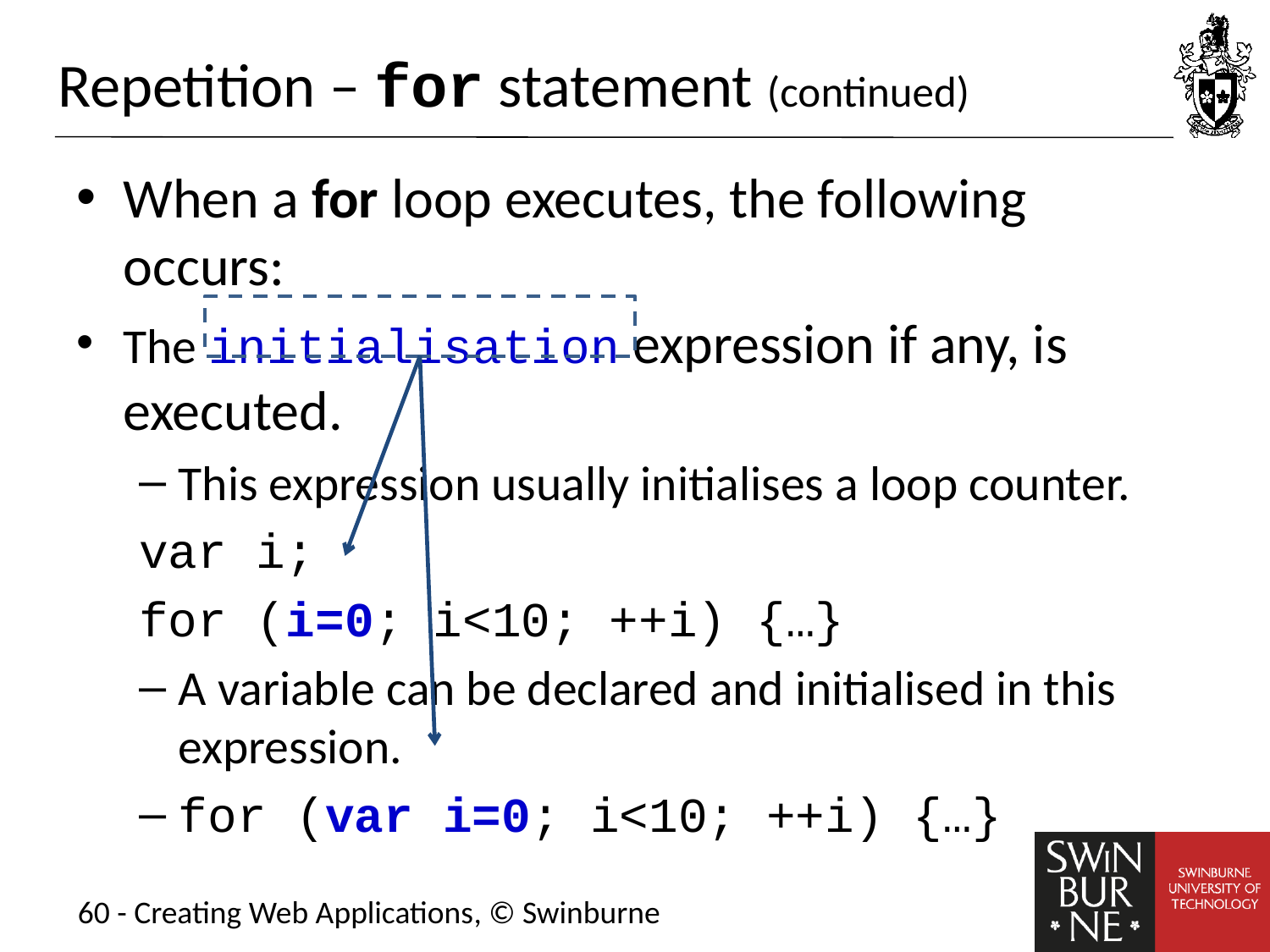

# Repetition – for statement (continued)
When a for loop executes, the following occurs:
The initialisation expression if any, is executed.
This expression usually initialises a loop counter.
var i;
for (i=0; i<10; ++i) {…}
A variable can be declared and initialised in this expression.
for (var i=0; i<10; ++i) {…}